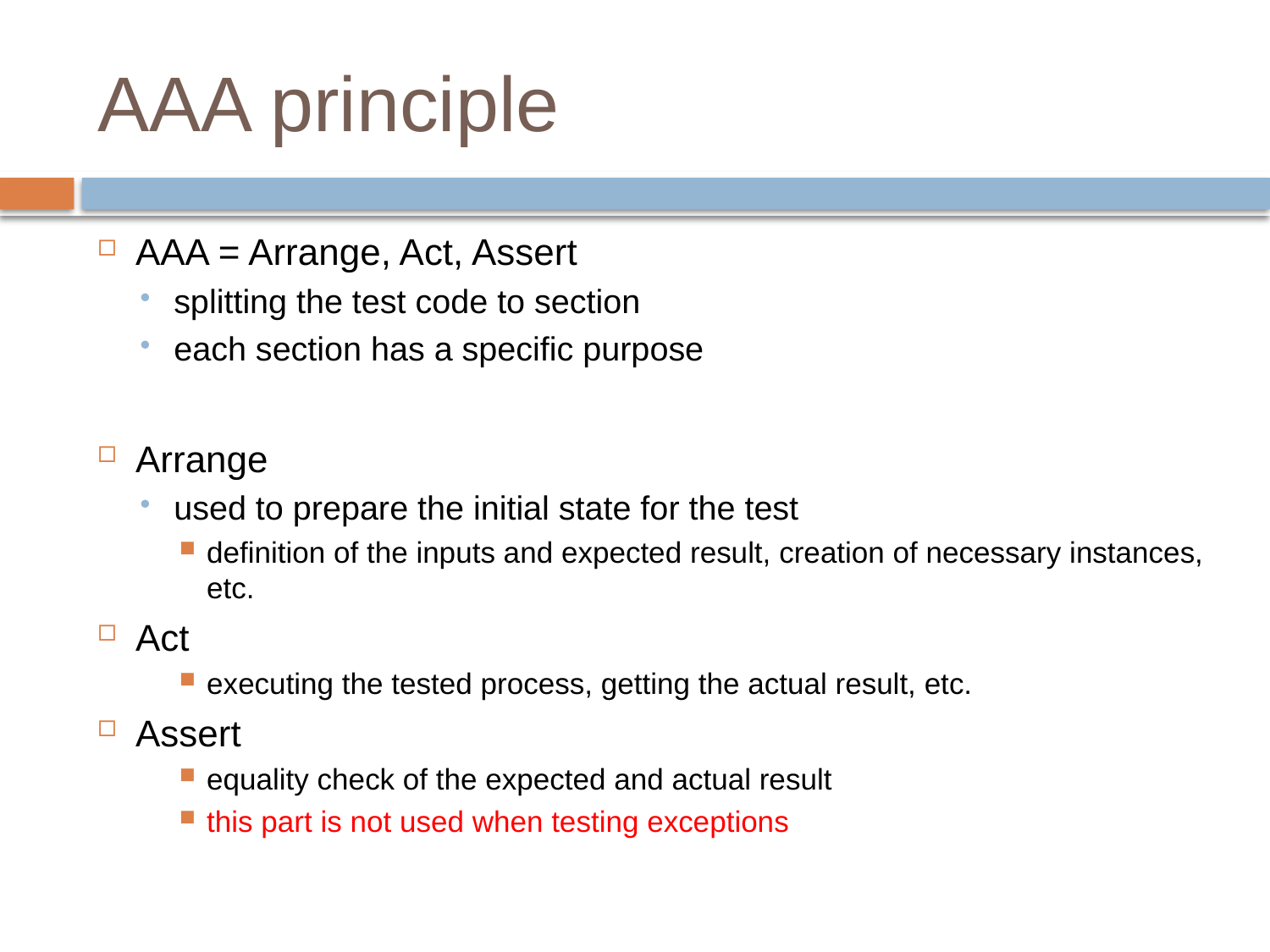

# AAA principle
AAA = Arrange, Act, Assert
splitting the test code to section
each section has a specific purpose

Arrange
used to prepare the initial state for the test
definition of the inputs and expected result, creation of necessary instances, etc.
Act
executing the tested process, getting the actual result, etc.
Assert
equality check of the expected and actual result
this part is not used when testing exceptions